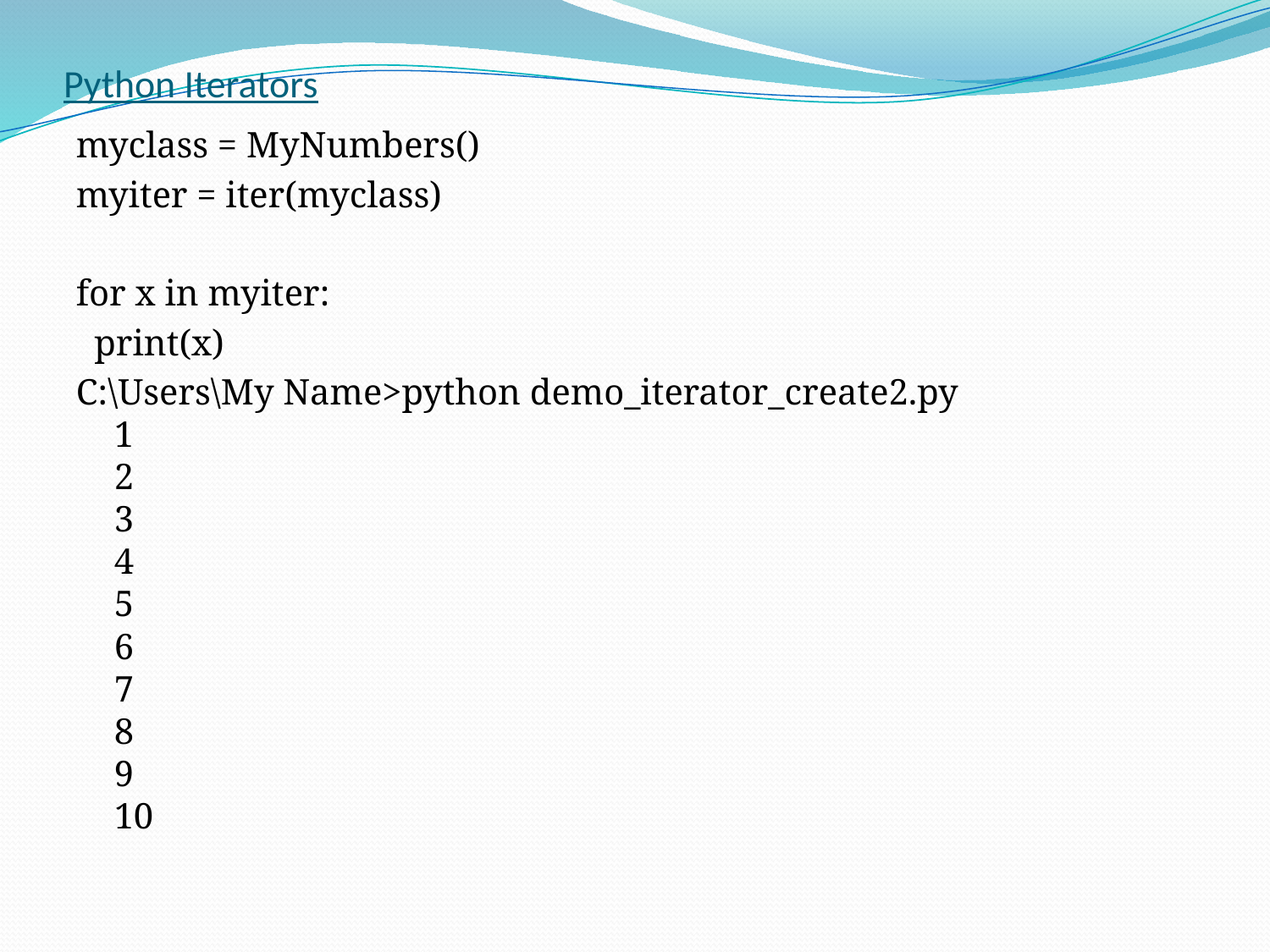

# Python Iterators
myclass = MyNumbers()
myiter = iter(myclass)

for x in myiter:
  print(x)
C:\Users\My Name>python demo_iterator_create2.py
1
2
3
4
5
6
7
8
9
10